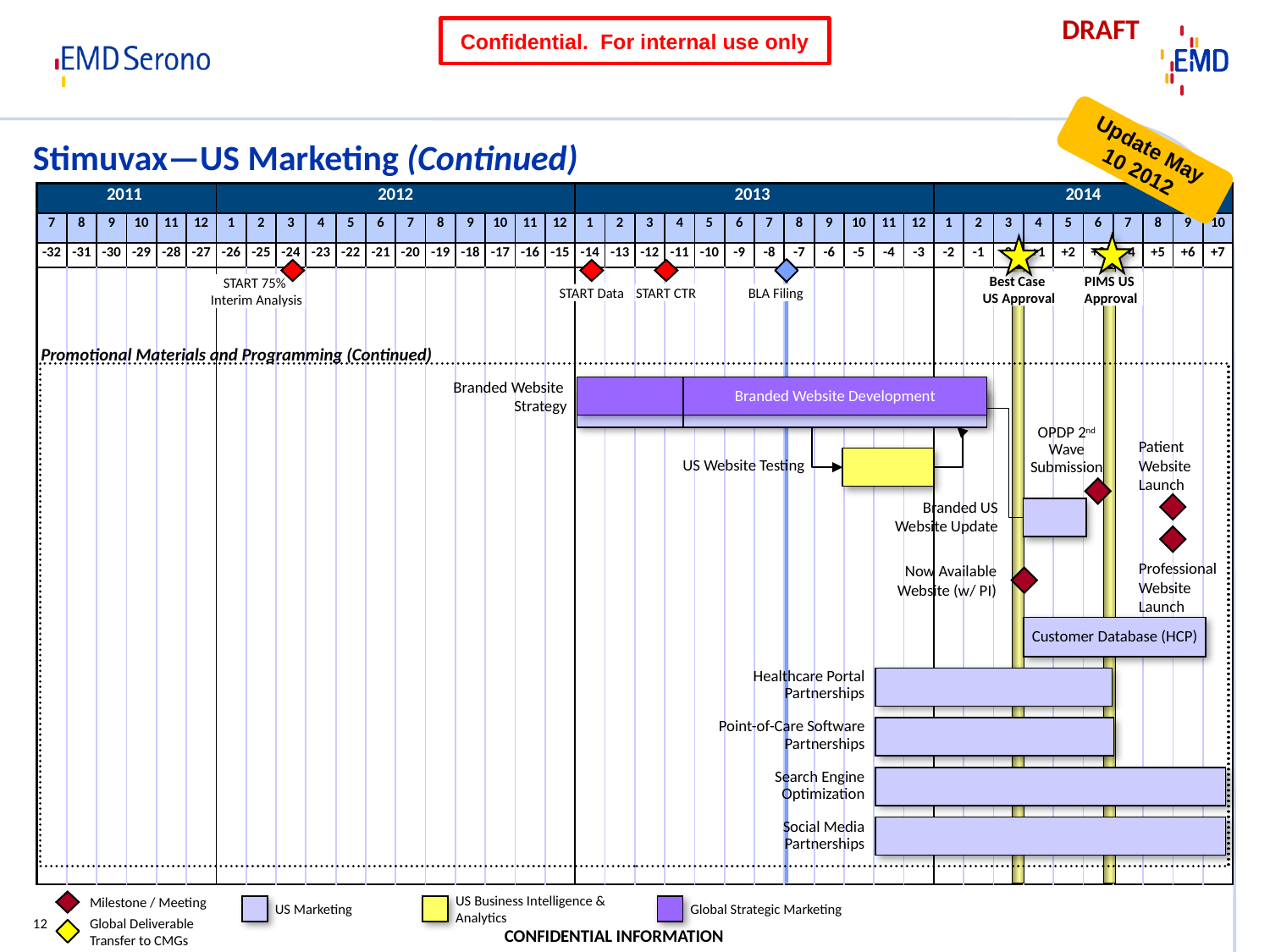

# Stimuvax—US Marketing (Continued)
Promotional Materials and Programming (Continued)

Branded Website Development
Branded Website
Strategy

OPDP 2nd Wave Submission
Patient Website Launch
US Website Testing

Branded US Website Update

Now Available Website (w/ PI)
Professional Website Launch

Customer Database (HCP)
Healthcare Portal Partnerships

Point-of-Care Software Partnerships

Search Engine Optimization

Social Media Partnerships

Milestone / Meeting

Global Deliverable Transfer to CMGs

US Marketing
US Business Intelligence & Analytics

Global Strategic Marketing

12